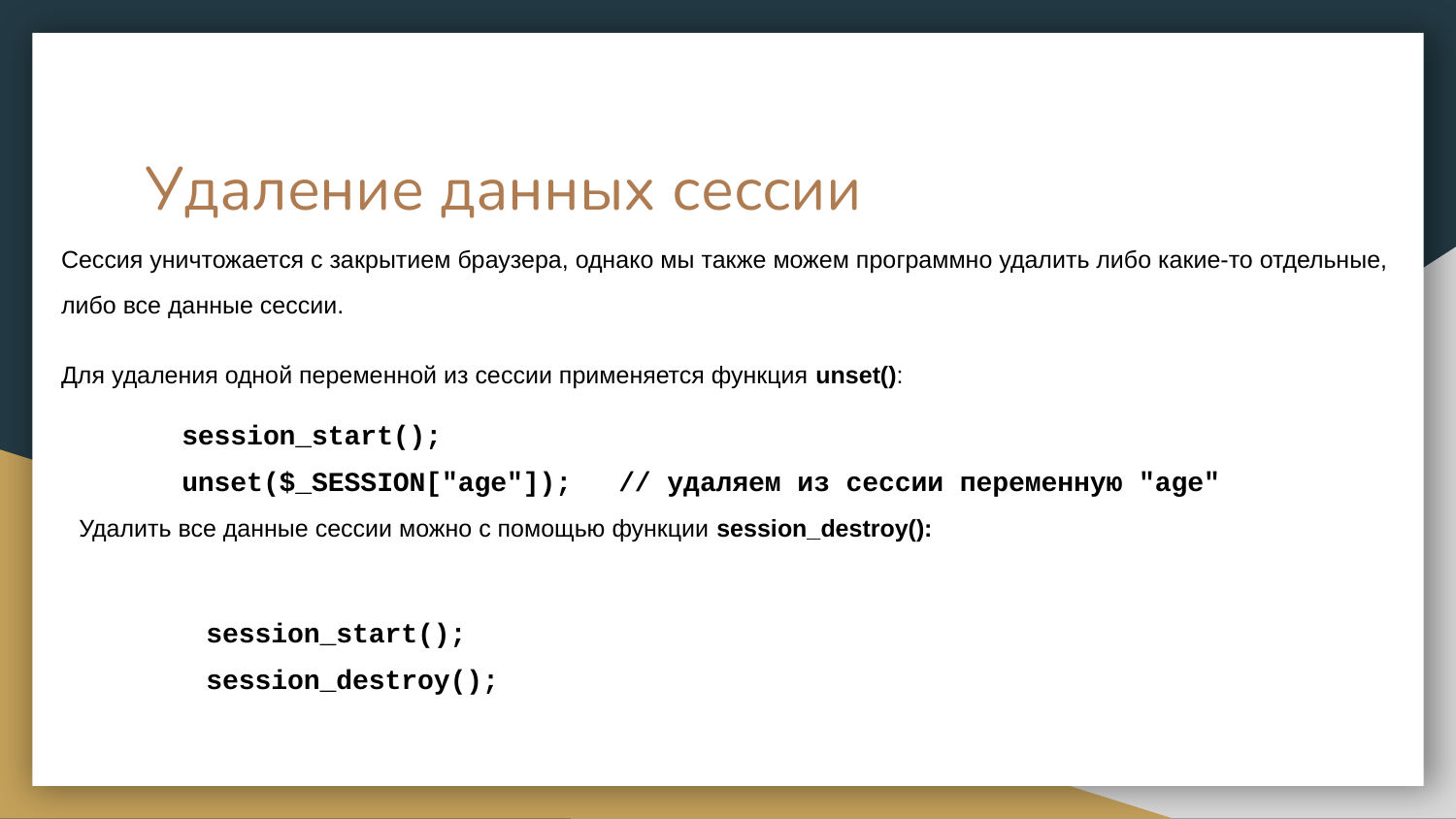

# Удаление данных сессии
Сессия уничтожается с закрытием браузера, однако мы также можем программно удалить либо какие-то отдельные, либо все данные сессии.
Для удаления одной переменной из сессии применяется функция unset():
session_start();
unset($_SESSION["age"]);	// удаляем из сессии переменную "age"
Удалить все данные сессии можно с помощью функции session_destroy():
session_start();
session_destroy();